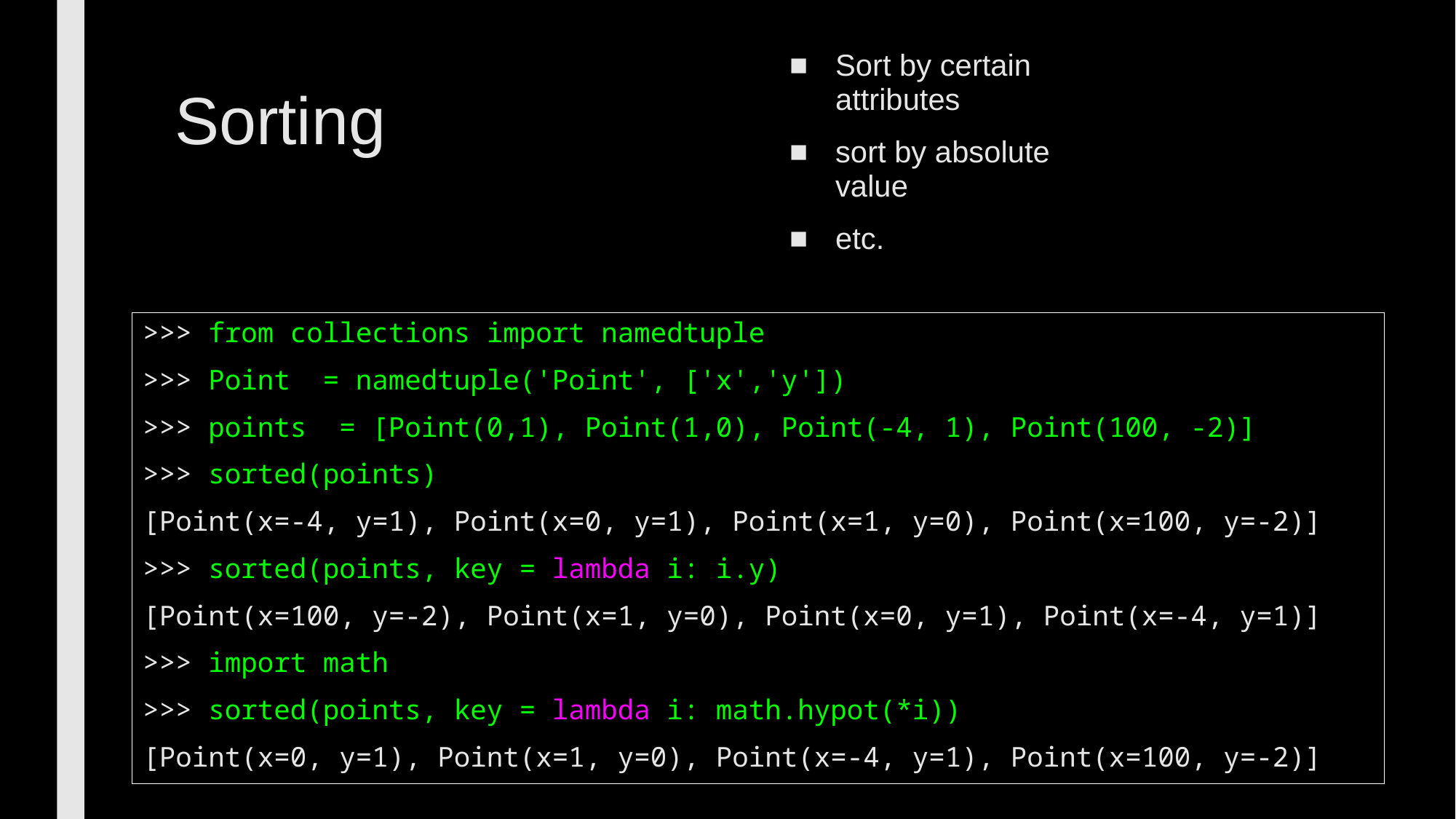

Sort by certain attributes
sort by absolute value
etc.
# Sorting
>>> from collections import namedtuple
>>> Point  = namedtuple('Point', ['x','y'])
>>> points  = [Point(0,1), Point(1,0), Point(-4, 1), Point(100, -2)]
>>> sorted(points)
[Point(x=-4, y=1), Point(x=0, y=1), Point(x=1, y=0), Point(x=100, y=-2)]
>>> sorted(points, key = lambda i: i.y)
[Point(x=100, y=-2), Point(x=1, y=0), Point(x=0, y=1), Point(x=-4, y=1)]
>>> import math
>>> sorted(points, key = lambda i: math.hypot(*i))
[Point(x=0, y=1), Point(x=1, y=0), Point(x=-4, y=1), Point(x=100, y=-2)]